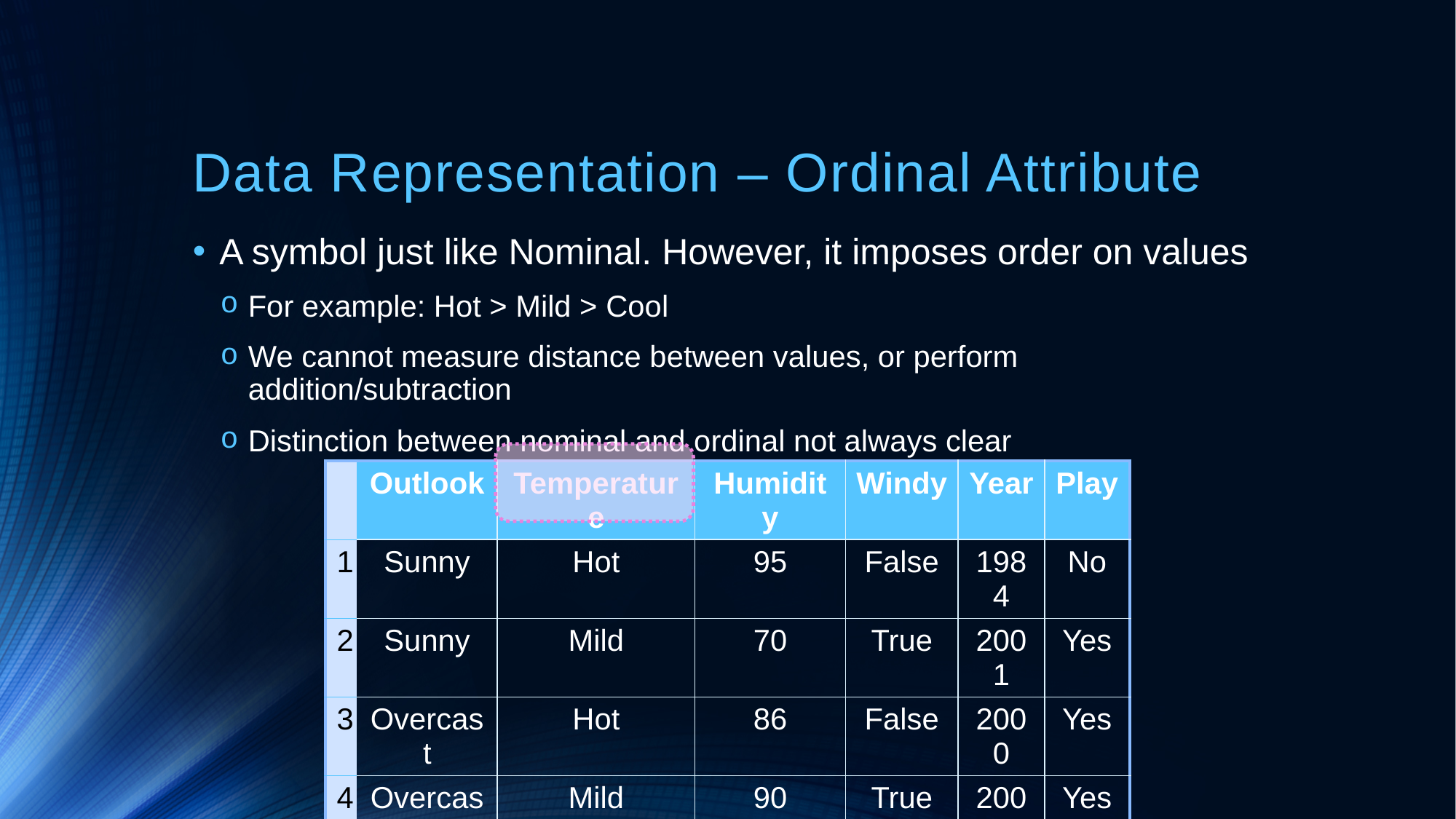

# Data Representation – Ordinal Attribute
A symbol just like Nominal. However, it imposes order on values
For example: Hot > Mild > Cool
We cannot measure distance between values, or perform addition/subtraction
Distinction between nominal and ordinal not always clear

|  | Outlook | Temperature | Humidity | Windy | Year | Play |
| --- | --- | --- | --- | --- | --- | --- |
| 1 | Sunny | Hot | 95 | False | 1984 | No |
| 2 | Sunny | Mild | 70 | True | 2001 | Yes |
| 3 | Overcast | Hot | 86 | False | 2000 | Yes |
| 4 | Overcast | Mild | 90 | True | 2001 | Yes |
| 5 | Rainy | Cool | 70 | True | 1985 | No |
| 6 | Rainy | Mild | 96 | False | 1990 | Yes |